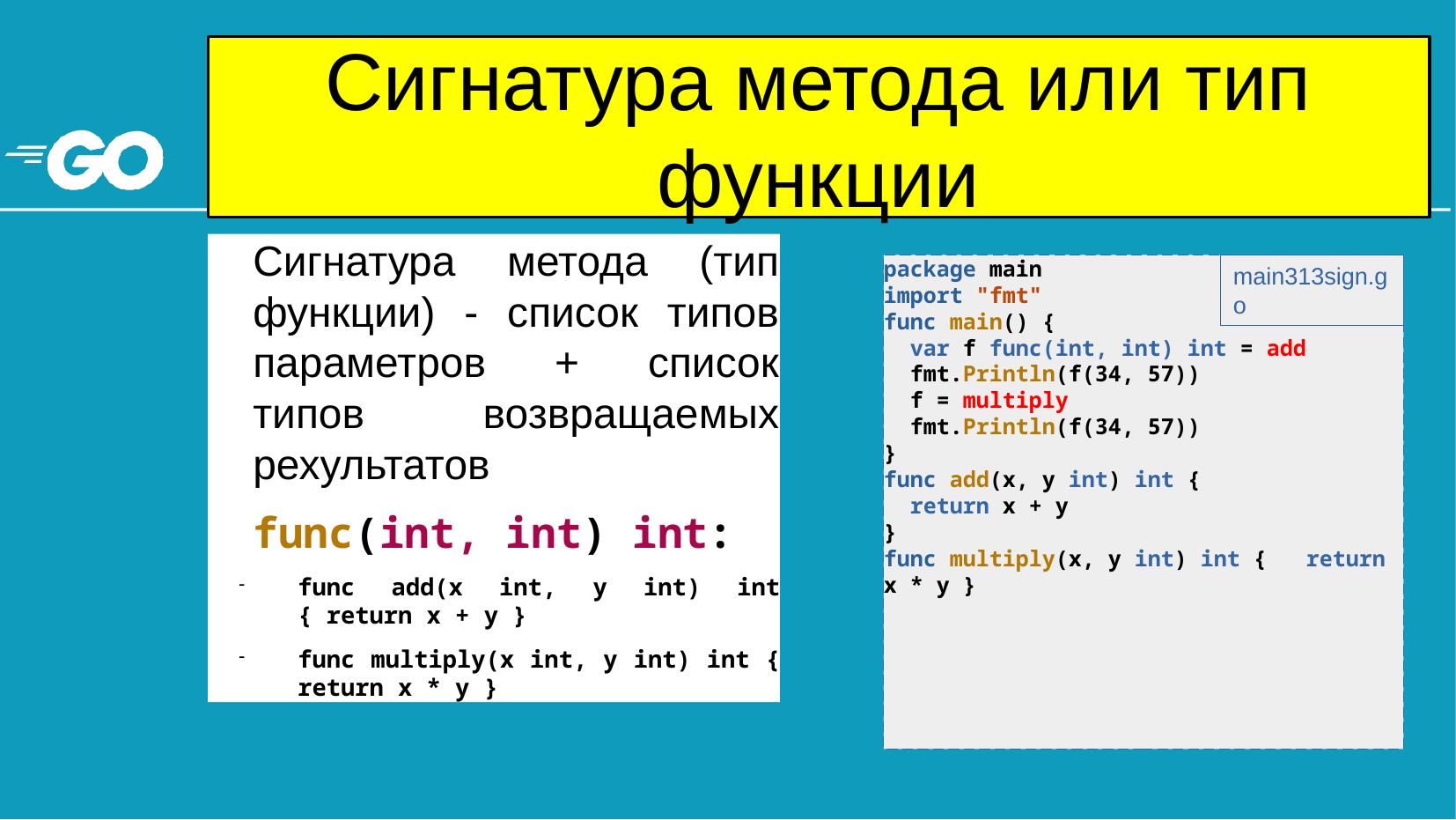

# Сигнатура метода или тип функции
Сигнатура метода (тип функции) - список типов параметров + список типов возвращаемых рехультатов
func(int, int) int:
func add(x int, y int) int { return x + y }
func multiply(x int, y int) int { return x * y }
package main
import "fmt"
func main() {
  var f func(int, int) int = add
  fmt.Println(f(34, 57))
  f = multiply
  fmt.Println(f(34, 57))
}
func add(x, y int) int {
  return x + y
}
func multiply(x, y int) int {   return x * y }
main313sign.go